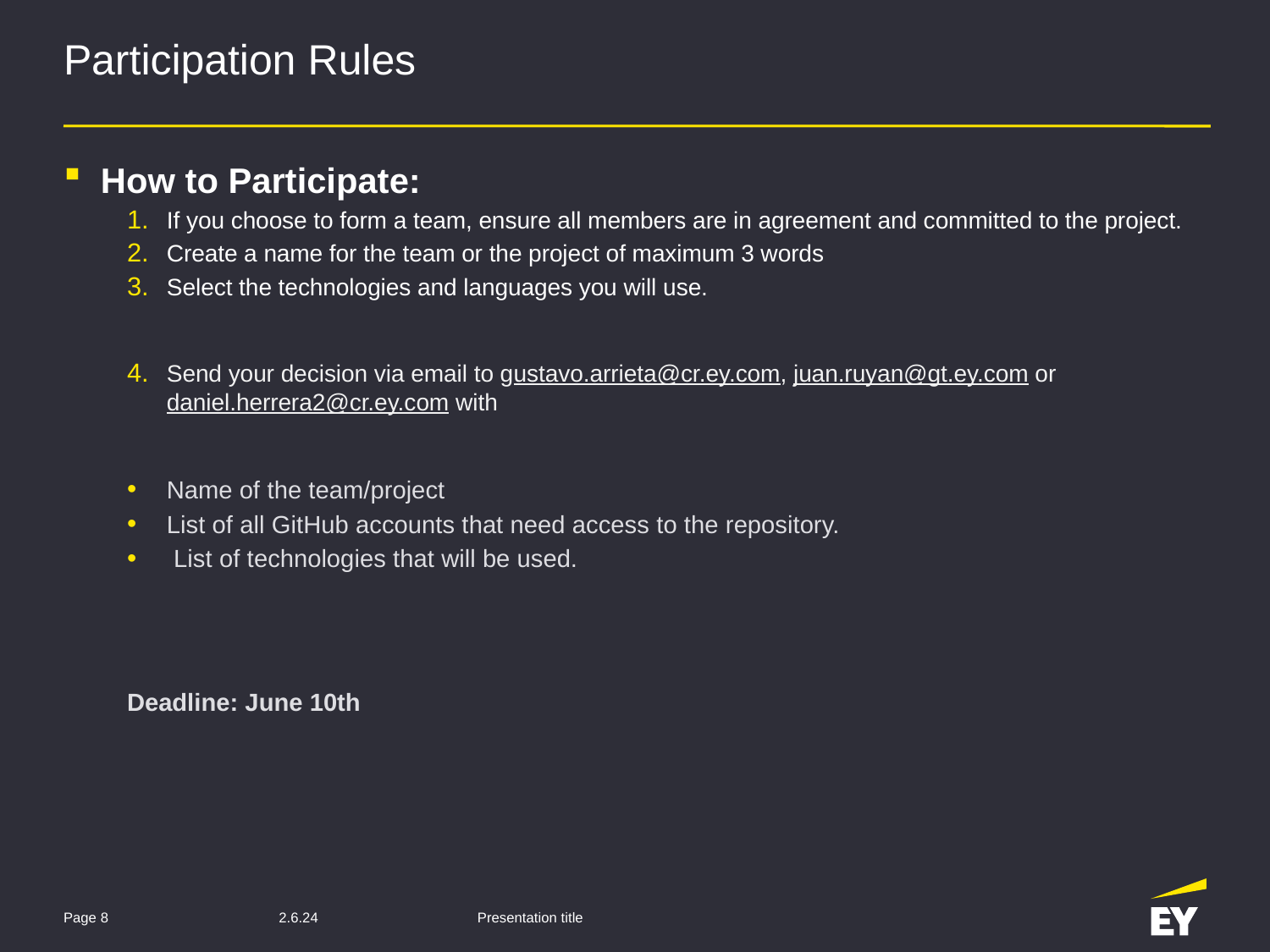

# Participation Rules
How to Participate:
If you choose to form a team, ensure all members are in agreement and committed to the project.
Create a name for the team or the project of maximum 3 words
Select the technologies and languages you will use.

Send your decision via email to gustavo.arrieta@cr.ey.com, juan.ruyan@gt.ey.com or daniel.herrera2@cr.ey.com with

Name of the team/project
List of all GitHub accounts that need access to the repository.
 List of technologies that will be used.

Deadline: June 10th

Page 8
2.6.24
Presentation title